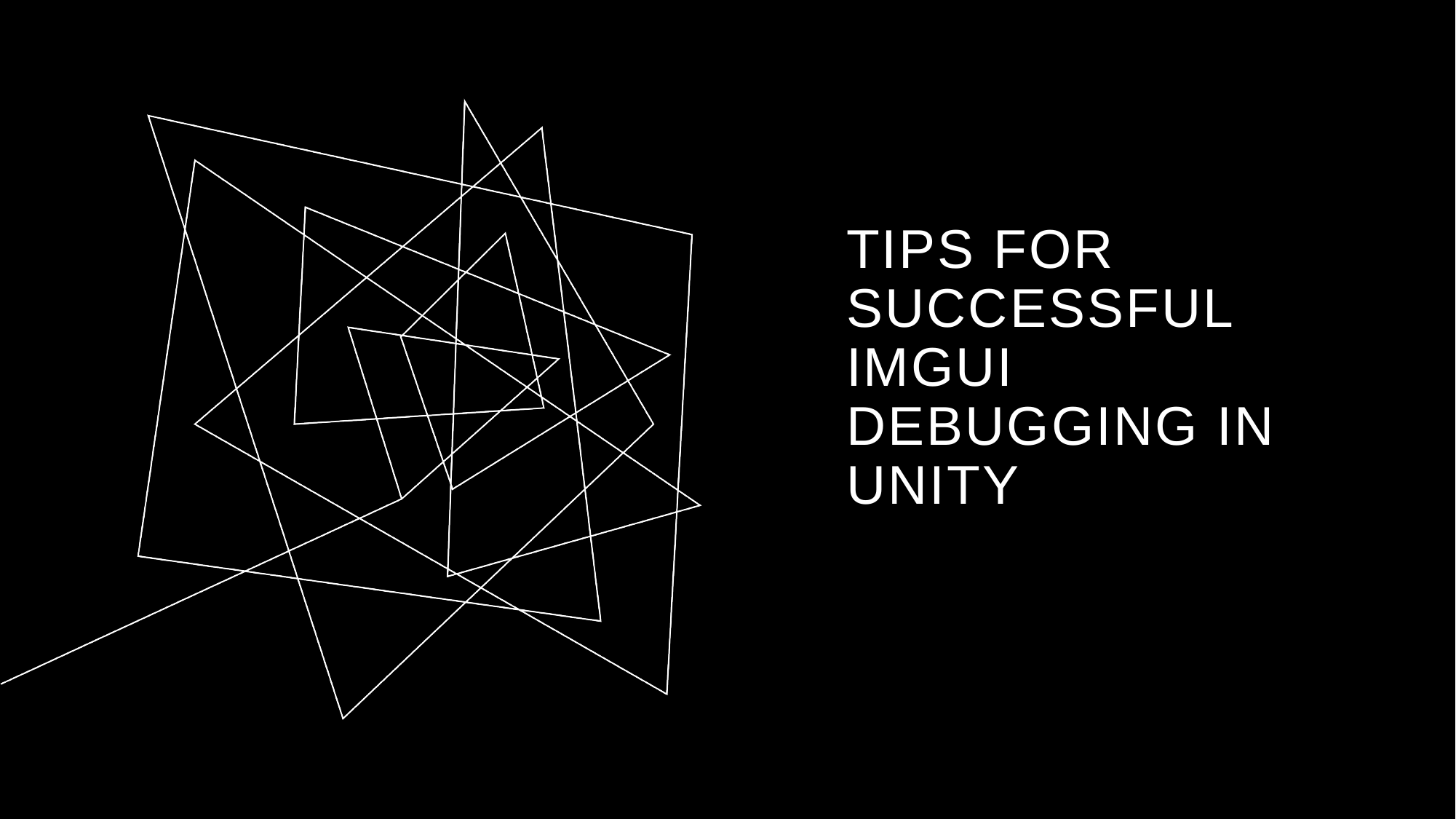

# Tips for Successful IMGUI Debugging in Unity